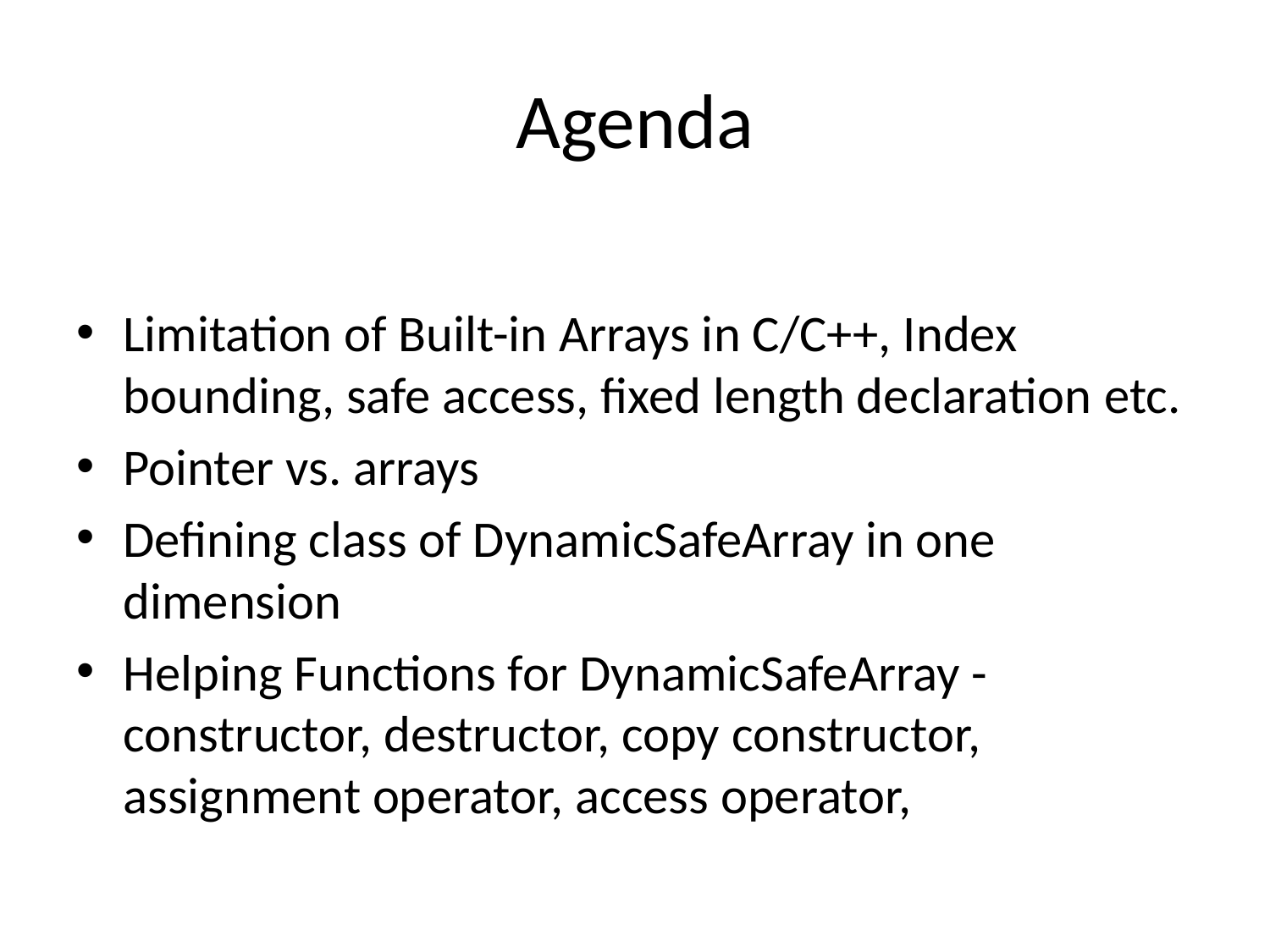

# Agenda

Limitation of Built-in Arrays in C/C++, Index bounding, safe access, fixed length declaration etc.
Pointer vs. arrays
Defining class of DynamicSafeArray in one dimension
Helping Functions for DynamicSafeArray - constructor, destructor, copy constructor, assignment operator, access operator,